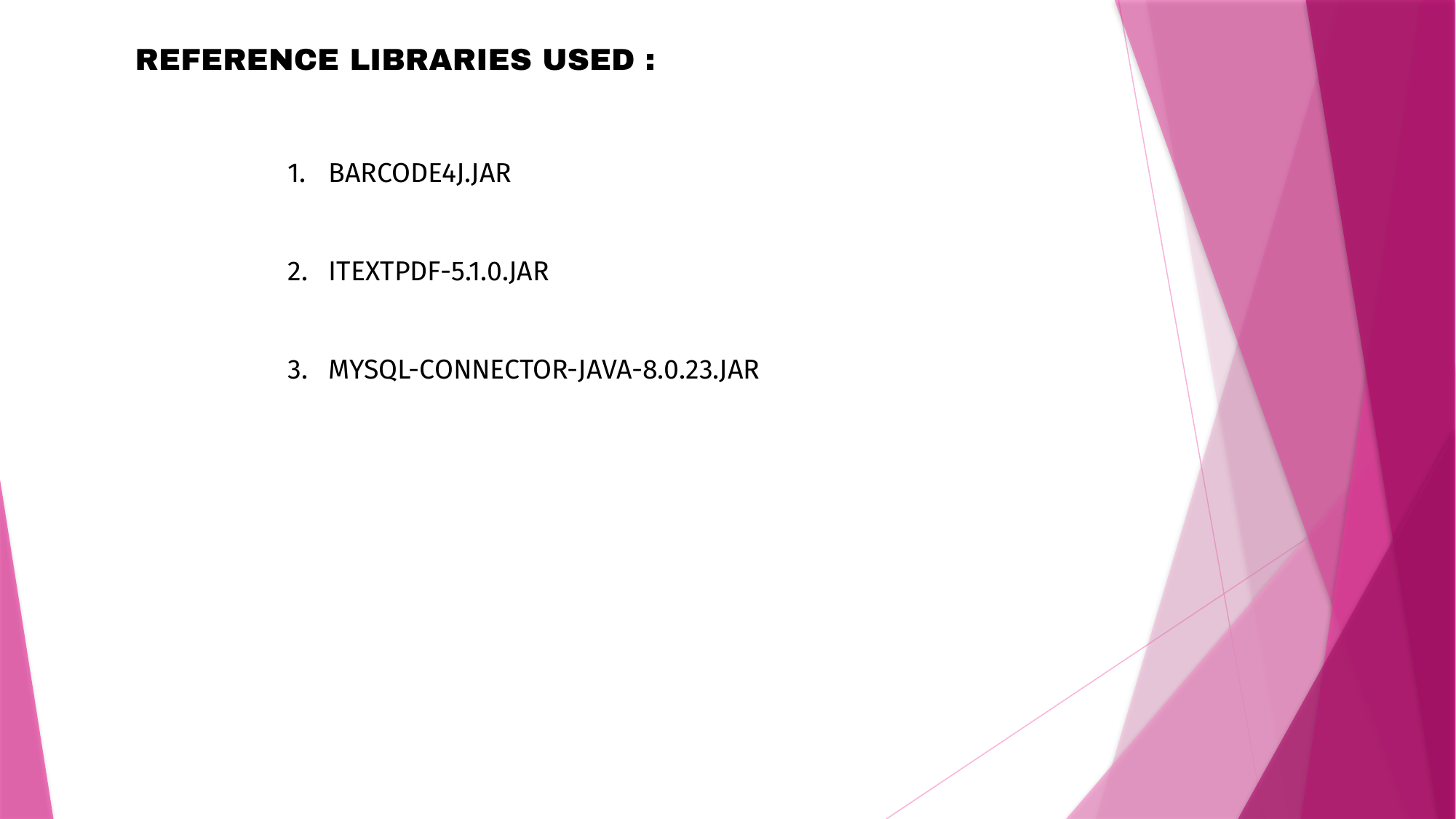

REFERENCE LIBRARIES USED :
BARCODE4J.JAR

ITEXTPDF-5.1.0.JAR

MYSQL-CONNECTOR-JAVA-8.0.23.JAR